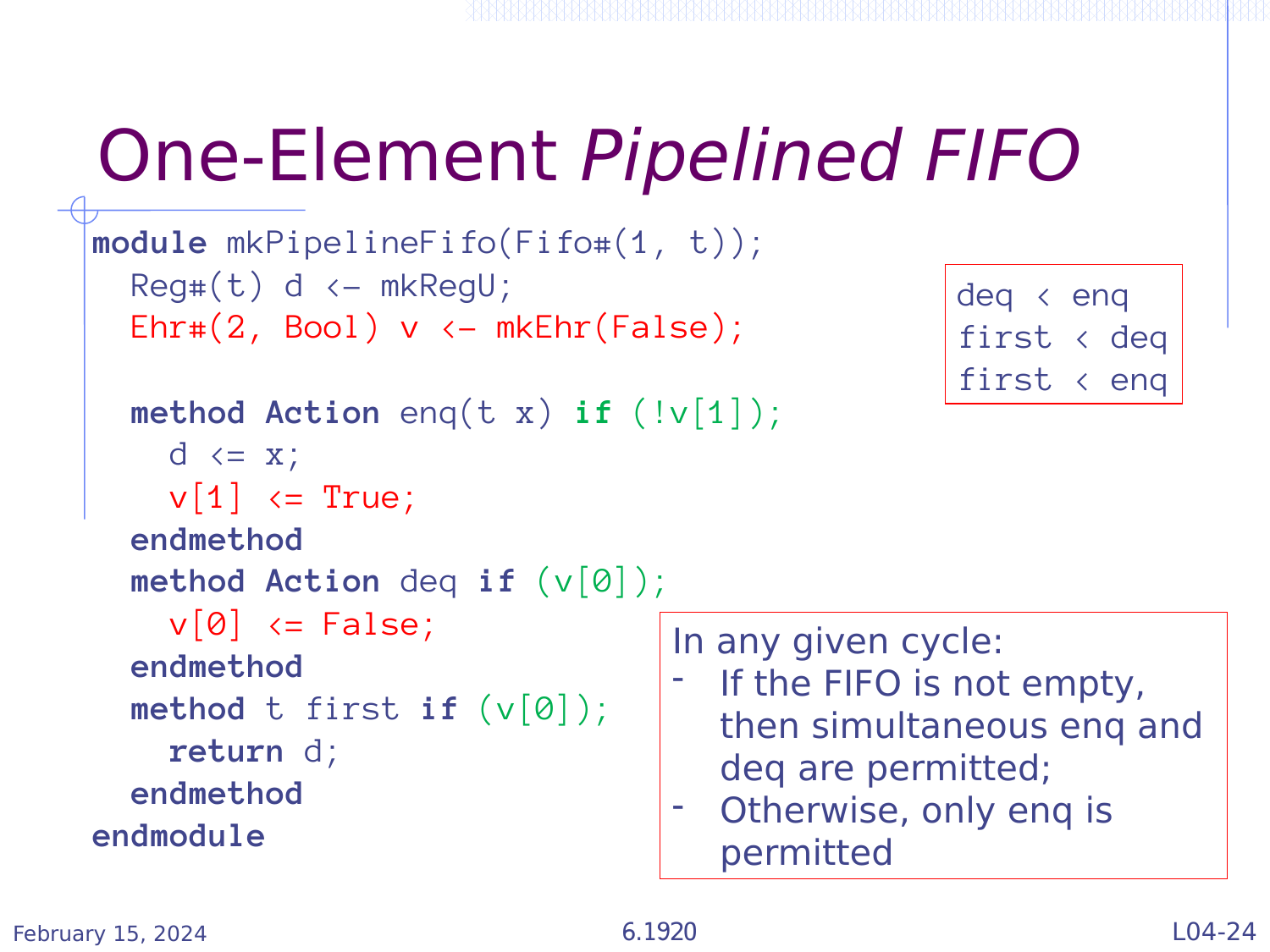

# One-Element Pipelined FIFO
module mkPipelineFifo(Fifo#(1, t));
  Reg#(t) d <- mkRegU;
  Ehr#(2, Bool) v <- mkEhr(False);

  method Action enq(t x) if (!v[1]);
    d <= x;
    v[1] <= True;
  endmethod
  method Action deq if (v[0]);
    v[0] <= False;
  endmethod
  method t first if (v[0]);
    return d;
  endmethod
endmodule
deq < enq
first < deq
first < enq
In any given cycle:
If the FIFO is not empty, then simultaneous enq and deq are permitted;
Otherwise, only enq is permitted
February 15, 2024
6.1920
L04-24